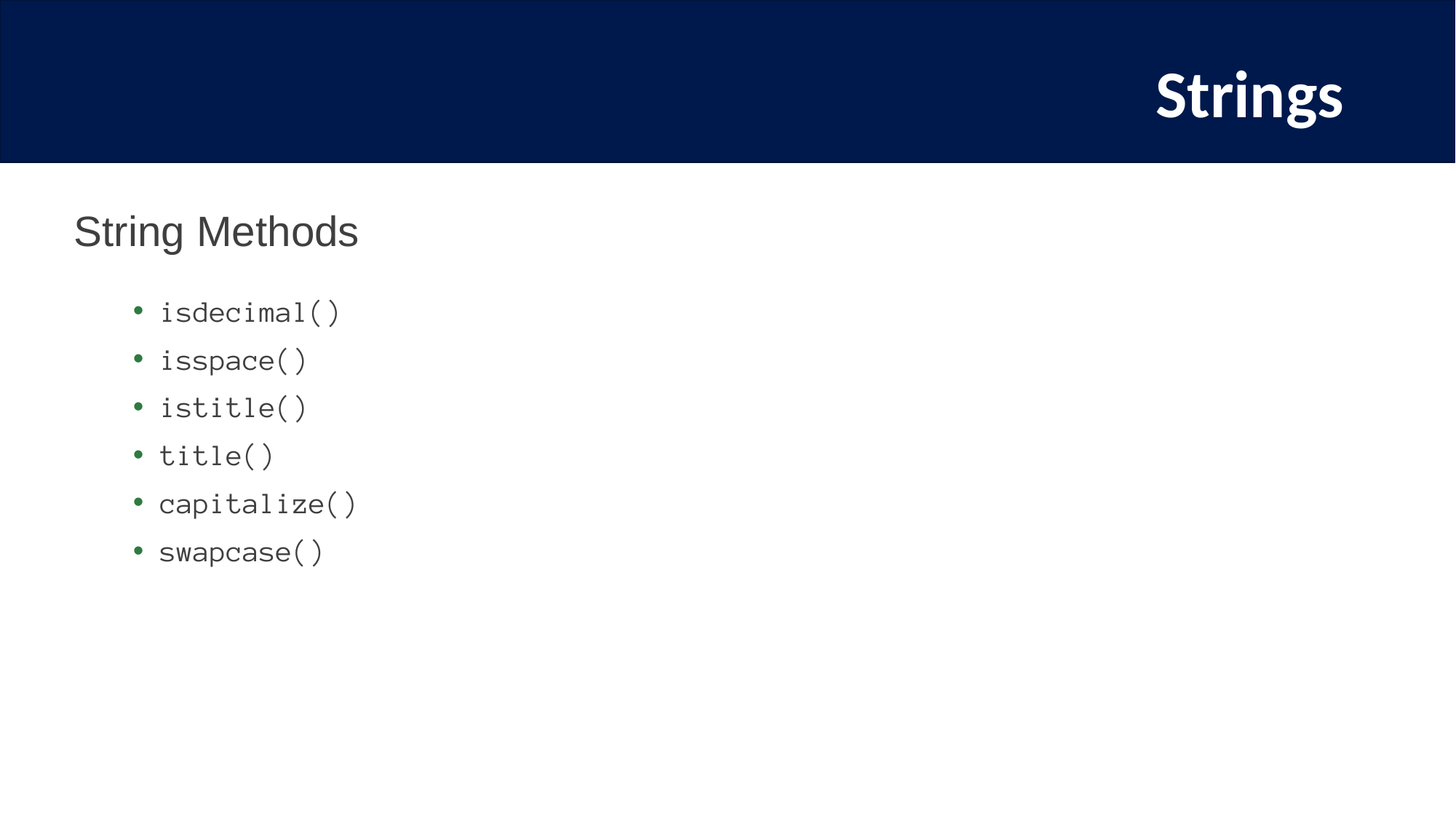

# Strings
String Methods
isdecimal()
isspace()
istitle()
title()
capitalize()
swapcase()